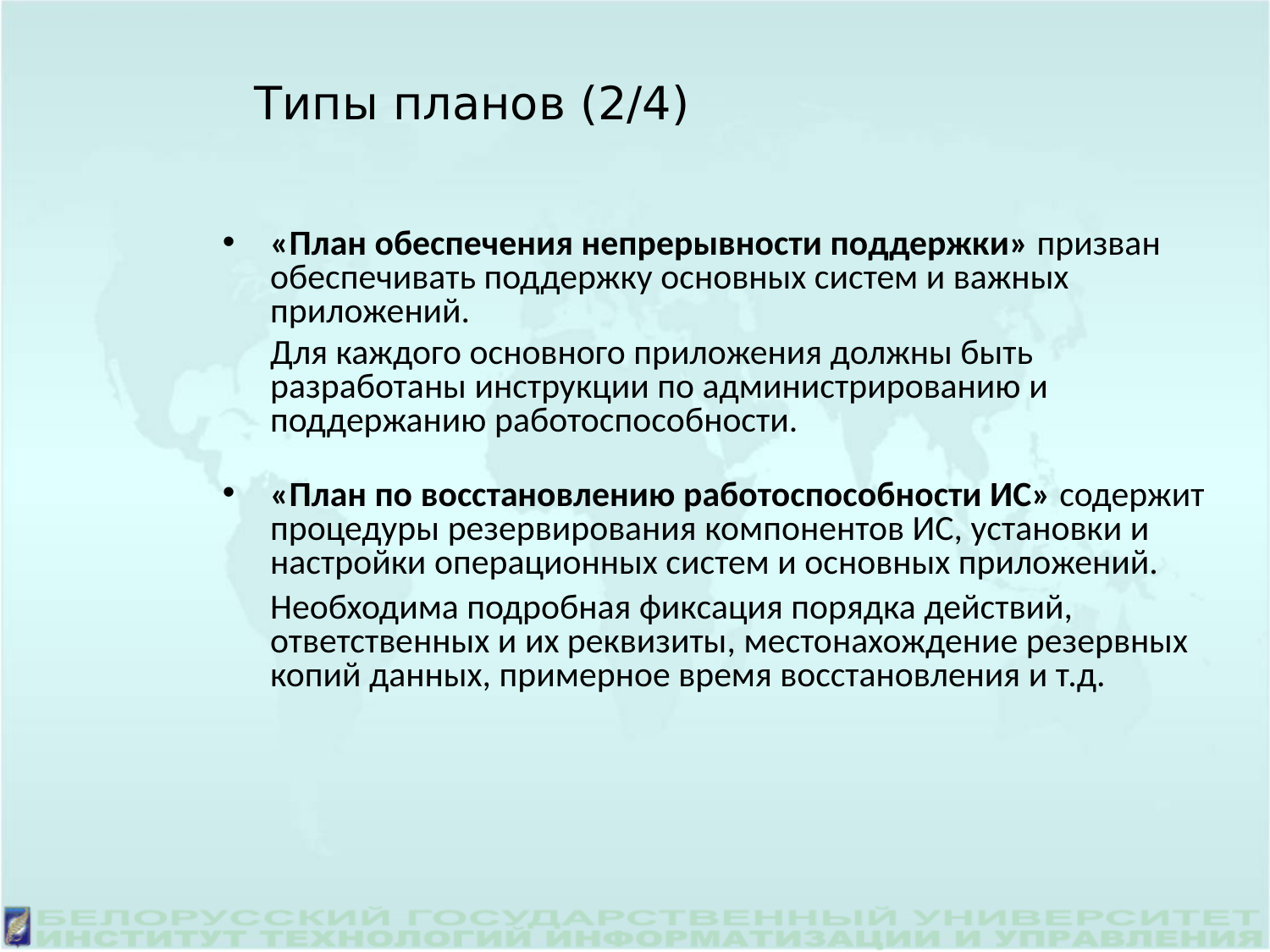

# Типы планов (2/4)
«План обеспечения непрерывности поддержки» призван обеспечивать поддержку основных систем и важных приложений.
	Для каждого основного приложения должны быть разработаны инструкции по администрированию и поддержанию работоспособности.
«План по восстановлению работоспособности ИС» содержит процедуры резервирования компонентов ИС, установки и настройки операционных систем и основных приложений.
	Необходима подробная фиксация порядка действий, ответственных и их реквизиты, местонахождение резервных копий данных, примерное время восстановления и т.д.